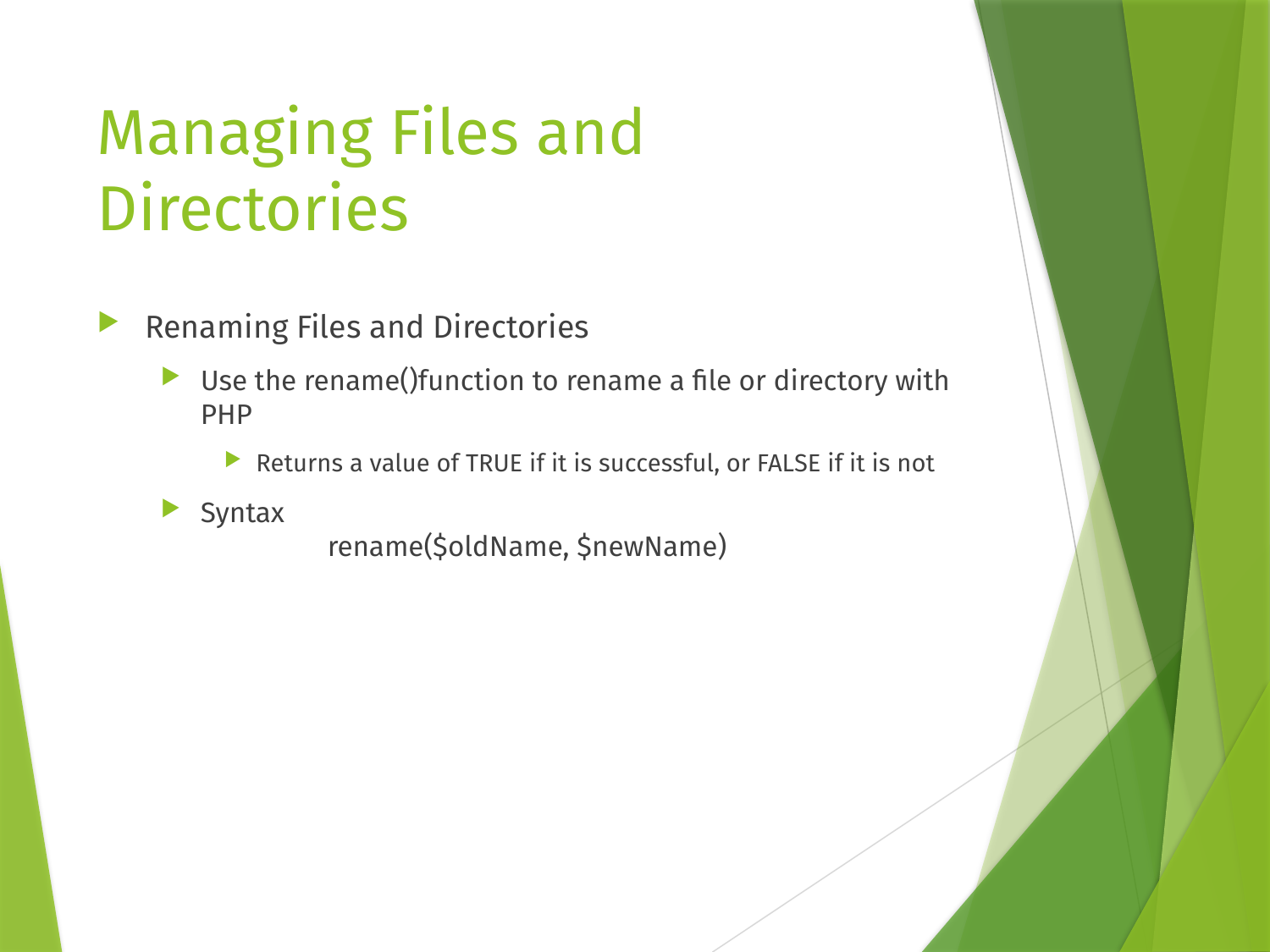

# Managing Files and Directories
Renaming Files and Directories
Use the rename()function to rename a file or directory with PHP
Returns a value of TRUE if it is successful, or FALSE if it is not
Syntax
	rename($oldName, $newName)